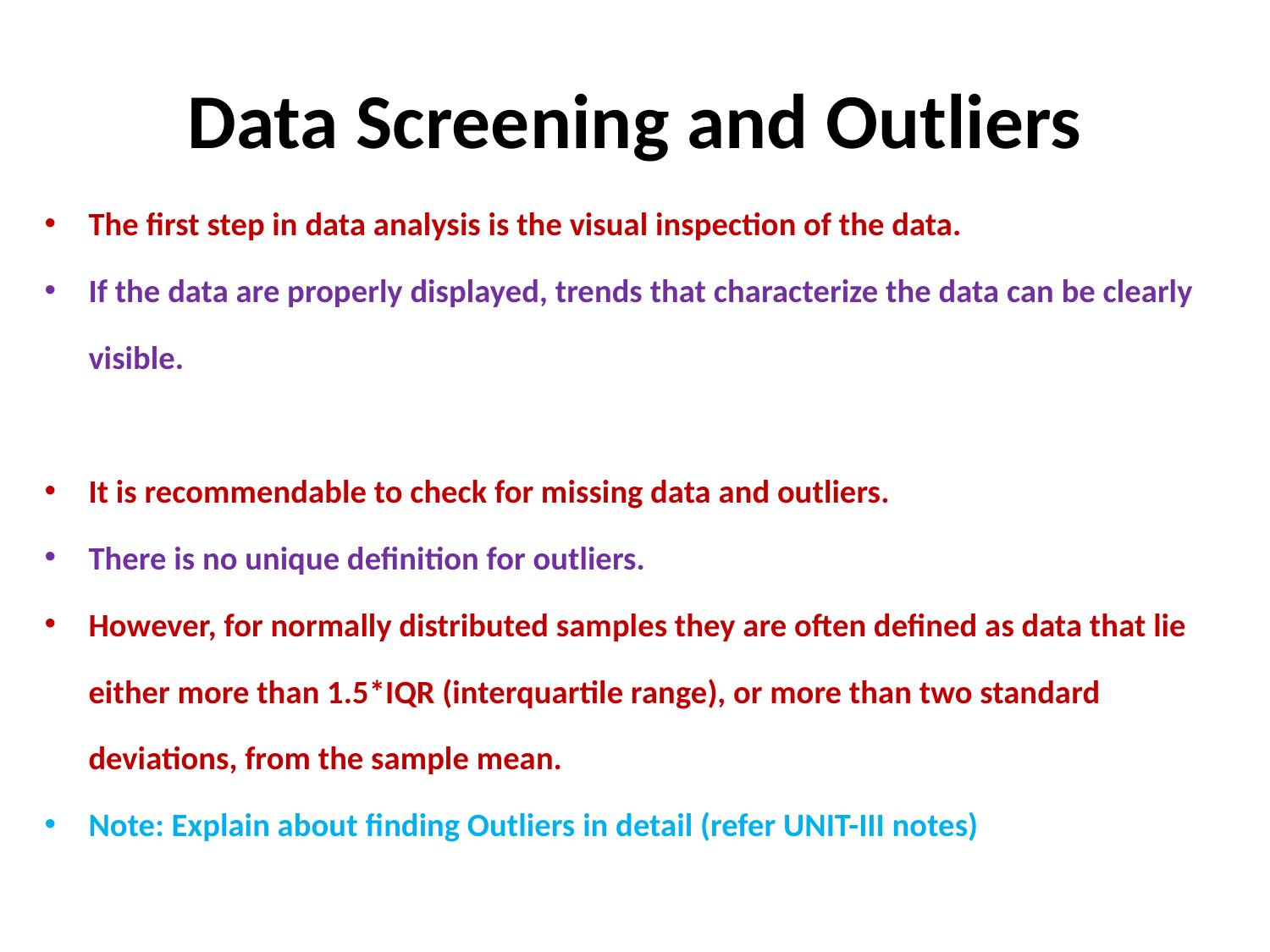

# Data Screening and Outliers
The ﬁrst step in data analysis is the visual inspection of the data.
If the data are properly displayed, trends that characterize the data can be clearly visible.

It is recommendable to check for missing data and outliers.
There is no unique deﬁnition for outliers.
However, for normally distributed samples they are often deﬁned as data that lie either more than 1.5*IQR (interquartile range), or more than two standard deviations, from the sample mean.
Note: Explain about finding Outliers in detail (refer UNIT-III notes)